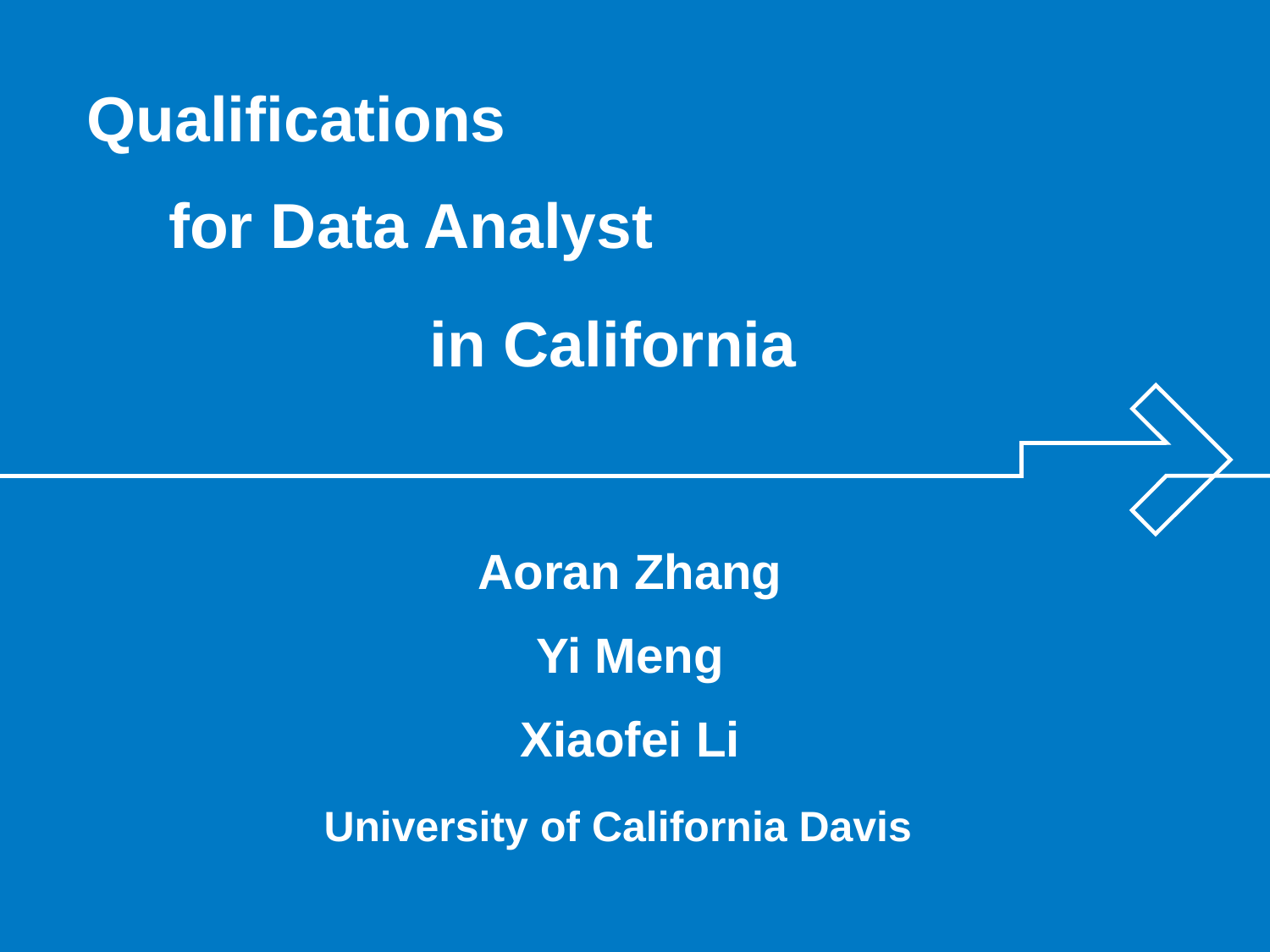

Qualifications
for Data Analyst
in California

Aoran Zhang
Yi Meng
Xiaofei Li
  University of California Davis